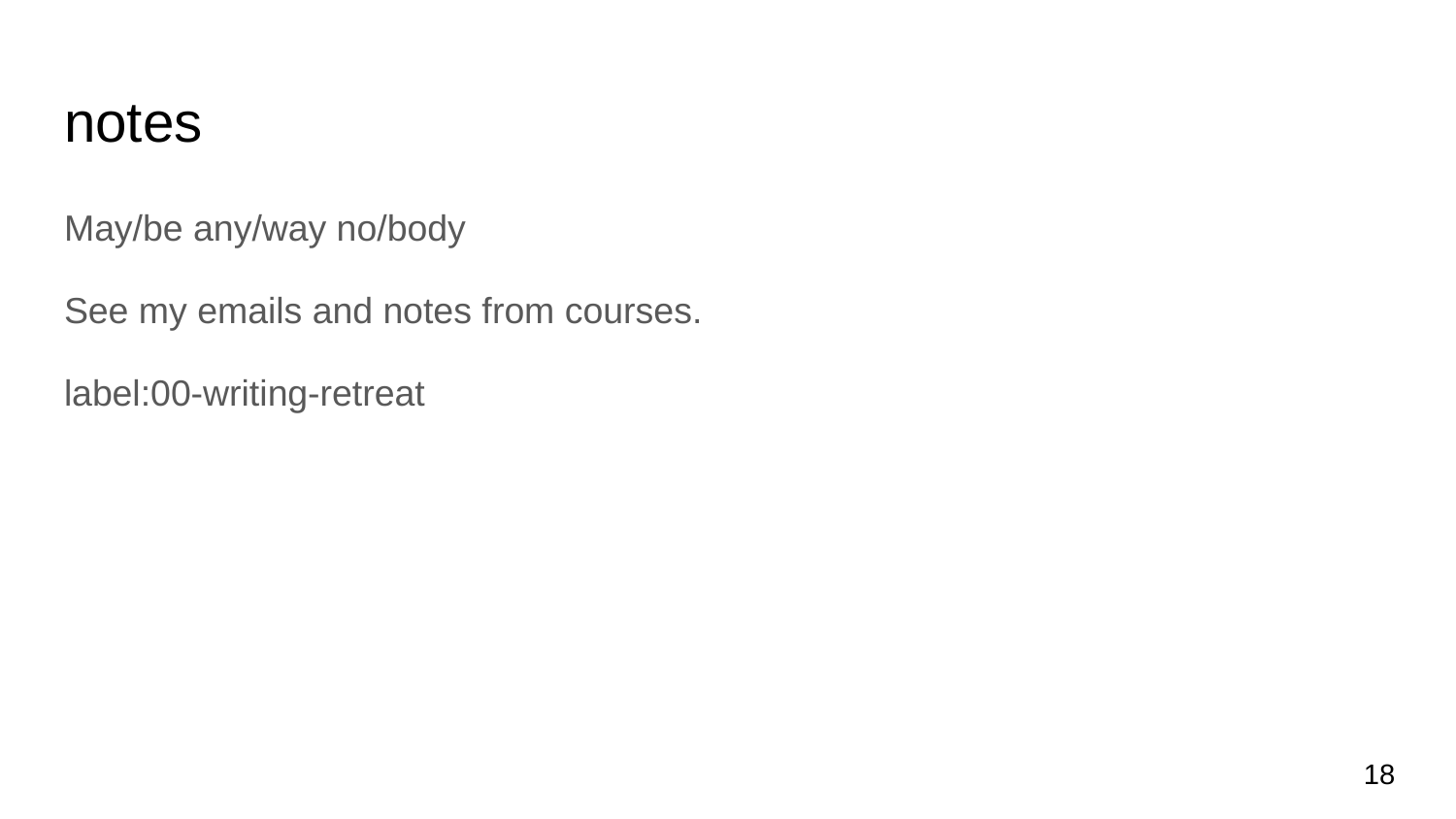

# notes
May/be any/way no/body
See my emails and notes from courses.
label:00-writing-retreat

18